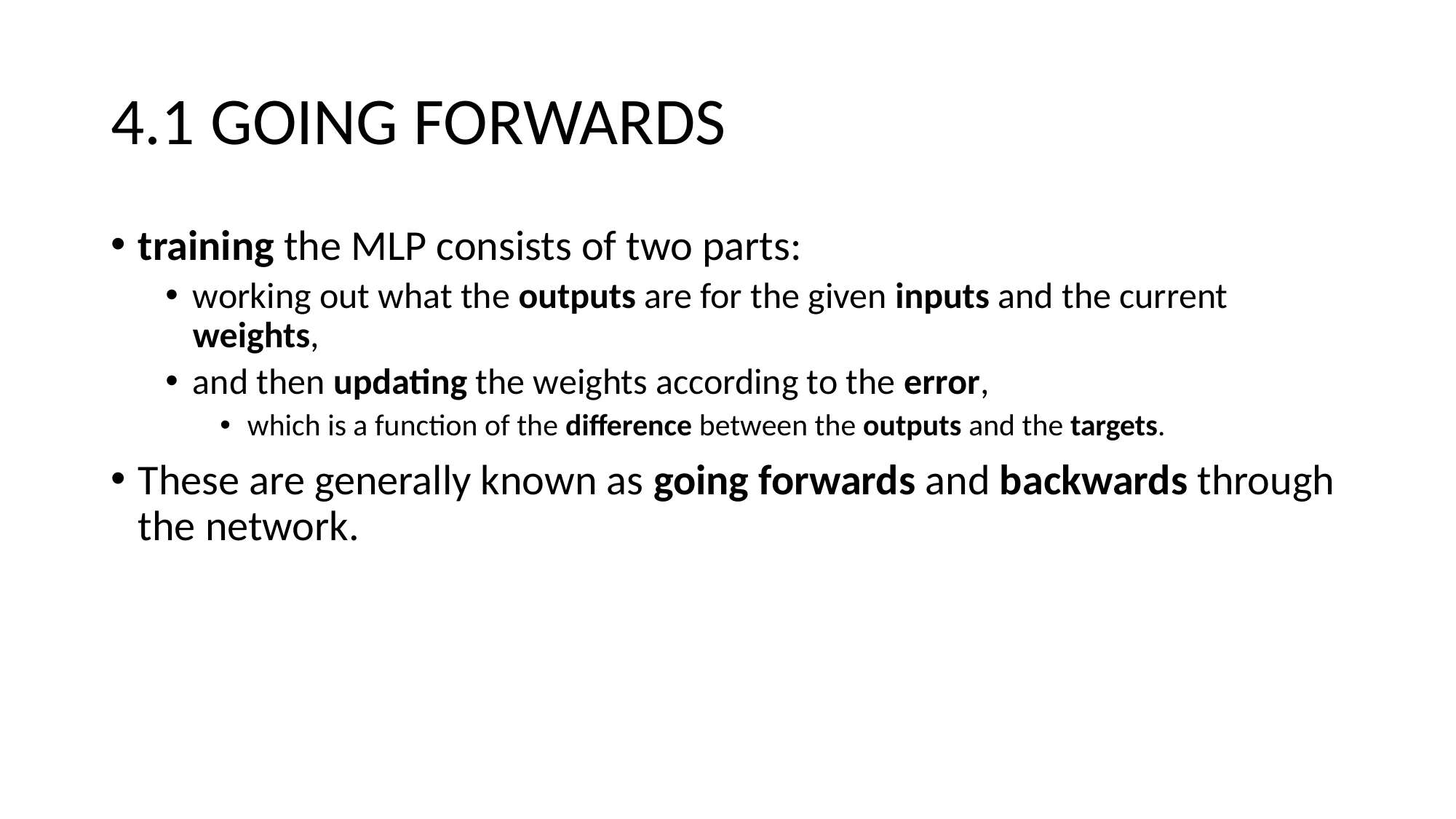

# 4.1 GOING FORWARDS
training the MLP consists of two parts:
working out what the outputs are for the given inputs and the current weights,
and then updating the weights according to the error,
which is a function of the difference between the outputs and the targets.
These are generally known as going forwards and backwards through the network.